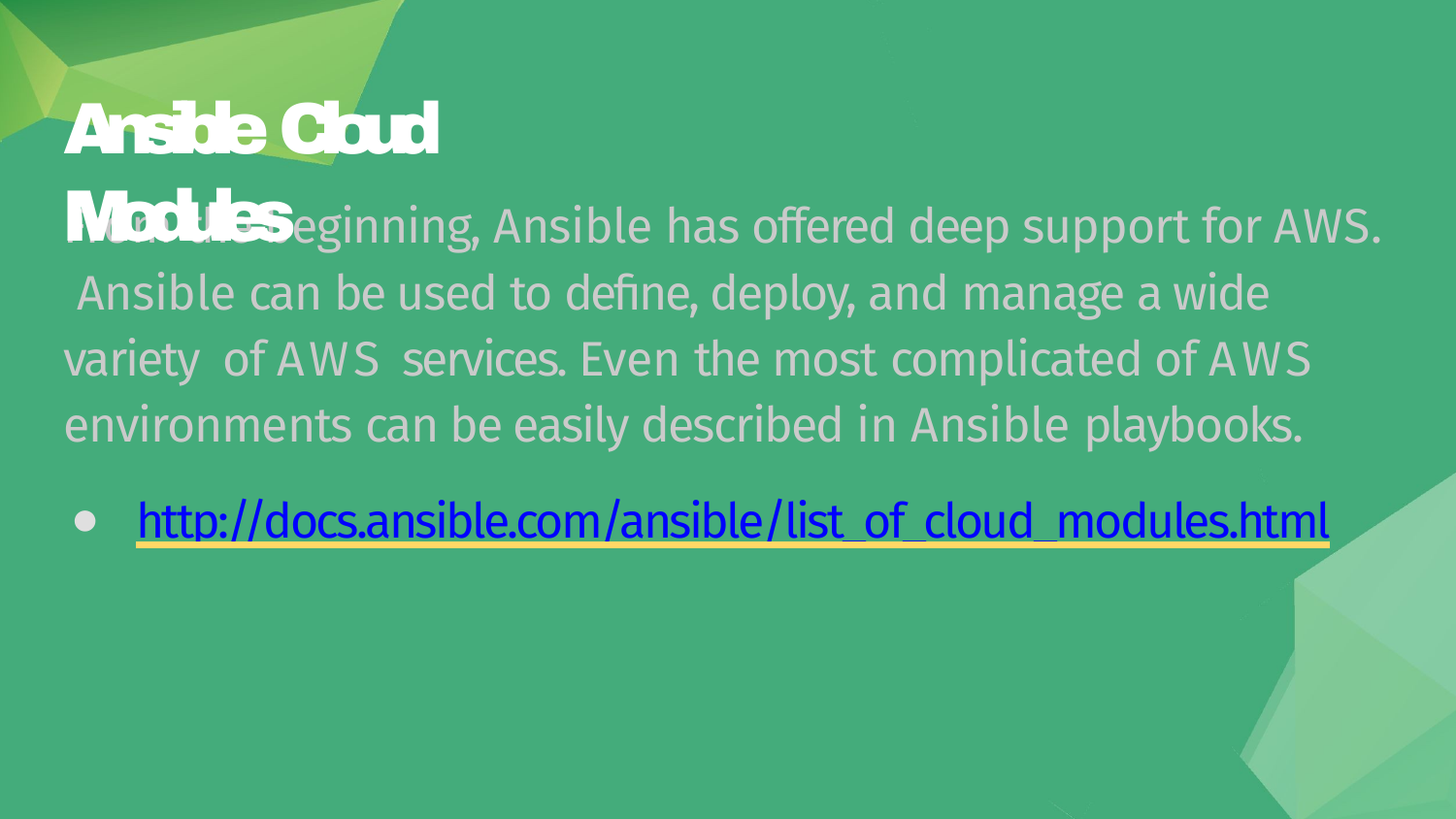

# Ansible Cloud Modules
From the beginning, Ansible has offered deep support for AWS.  Ansible can be used to define, deploy, and manage a wide variety  of AWS services. Even the most complicated of AWS  environments can be easily described in Ansible playbooks.
http://docs.ansible.com/ansible/list_of_cloud_modules.html